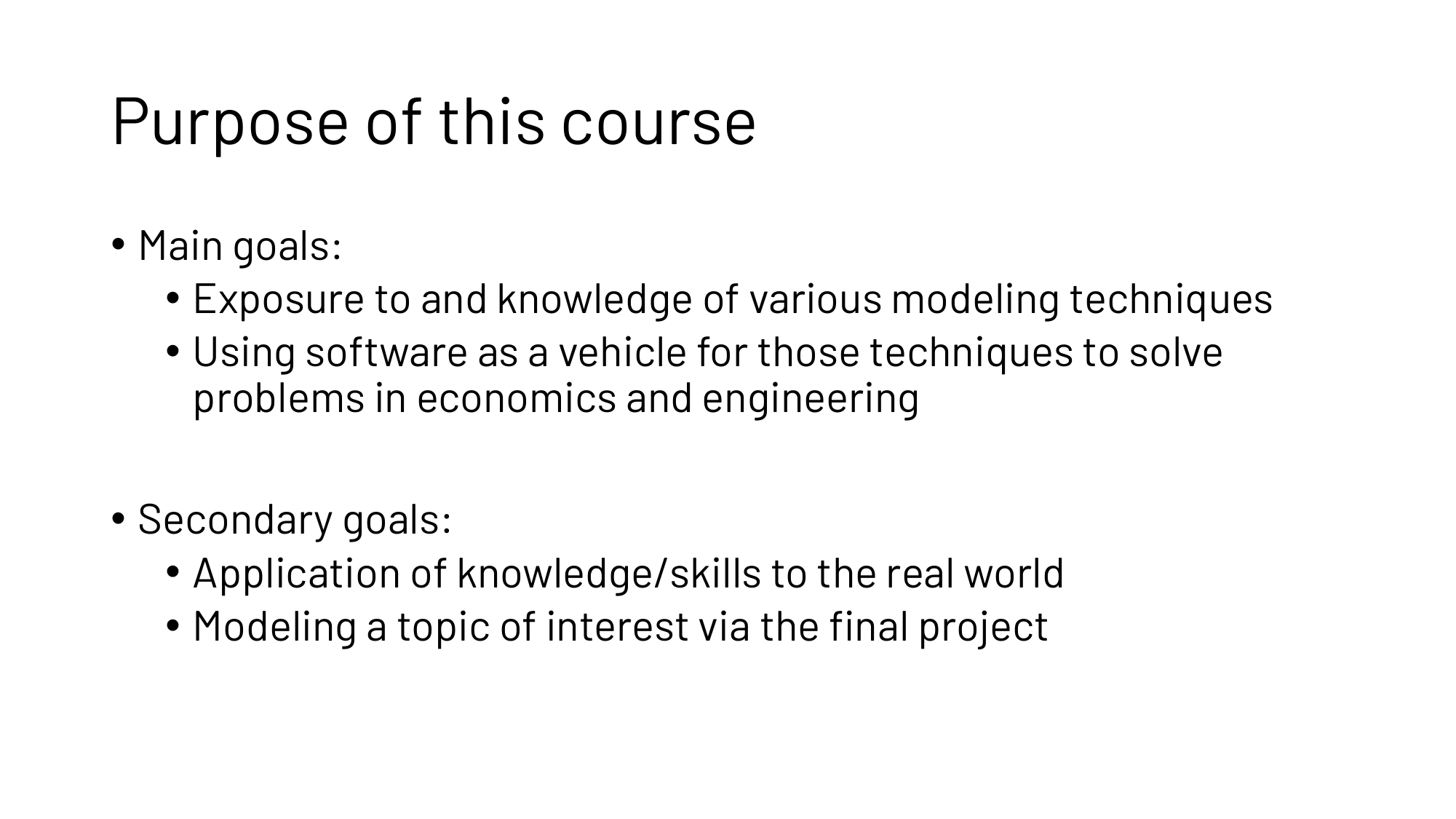

# Purpose of this course
Main goals:
Exposure to and knowledge of various modeling techniques
Using software as a vehicle for those techniques to solve problems in economics and engineering

Secondary goals:
Application of knowledge/skills to the real world
Modeling a topic of interest via the final project